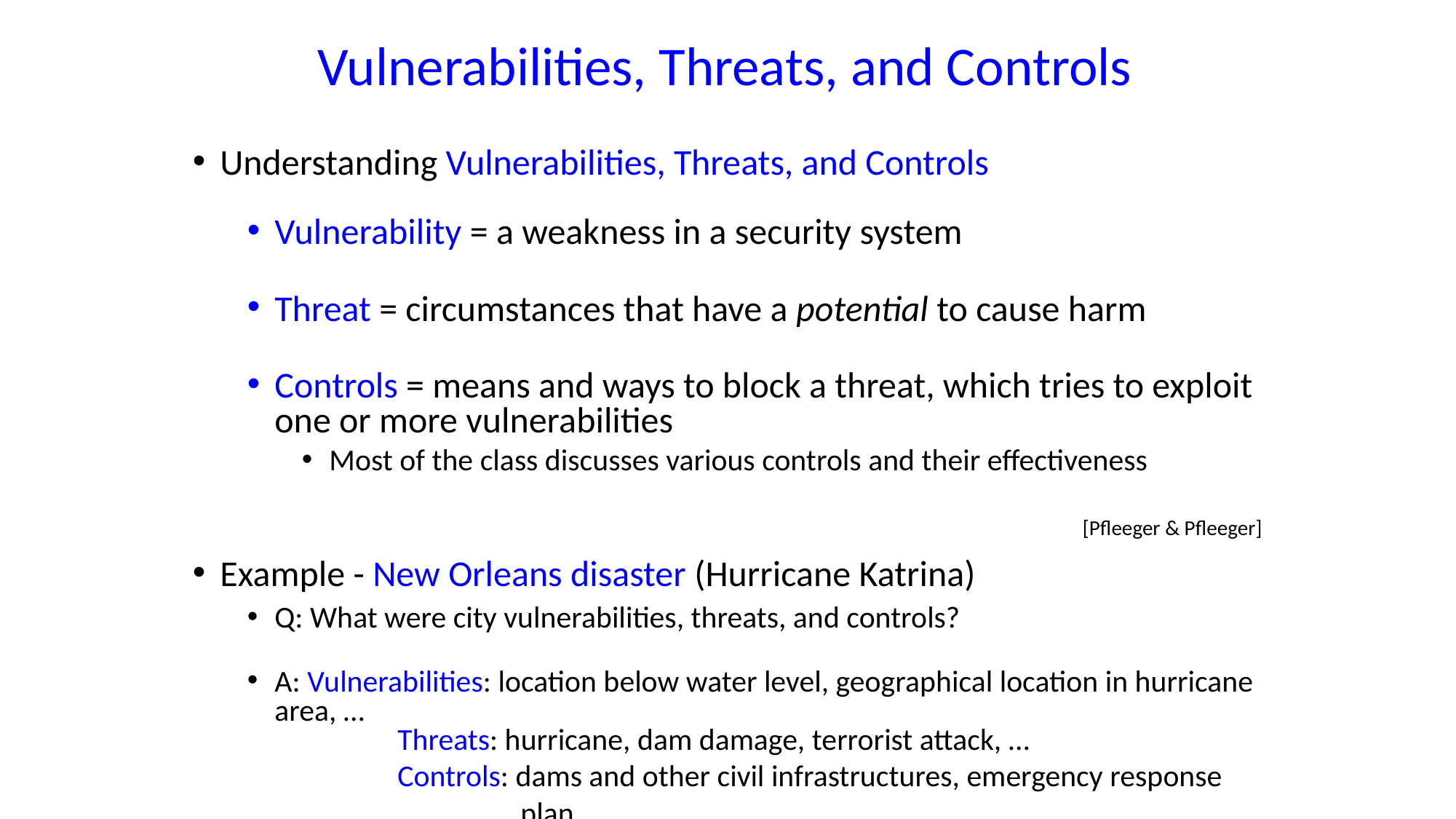

# Vulnerabilities, Threats, and Controls
Understanding Vulnerabilities, Threats, and Controls

Vulnerability = a weakness in a security system

Threat = circumstances that have a potential to cause harm

Controls = means and ways to block a threat, which tries to exploit one or more vulnerabilities
Most of the class discusses various controls and their effectiveness

[Pfleeger & Pfleeger]

Example - New Orleans disaster (Hurricane Katrina)

Q: What were city vulnerabilities, threats, and controls?

A: Vulnerabilities: location below water level, geographical location in hurricane area, …
		  Threats: hurricane, dam damage, terrorist attack, …
		  Controls: dams and other civil infrastructures, emergency response
			    plan, …